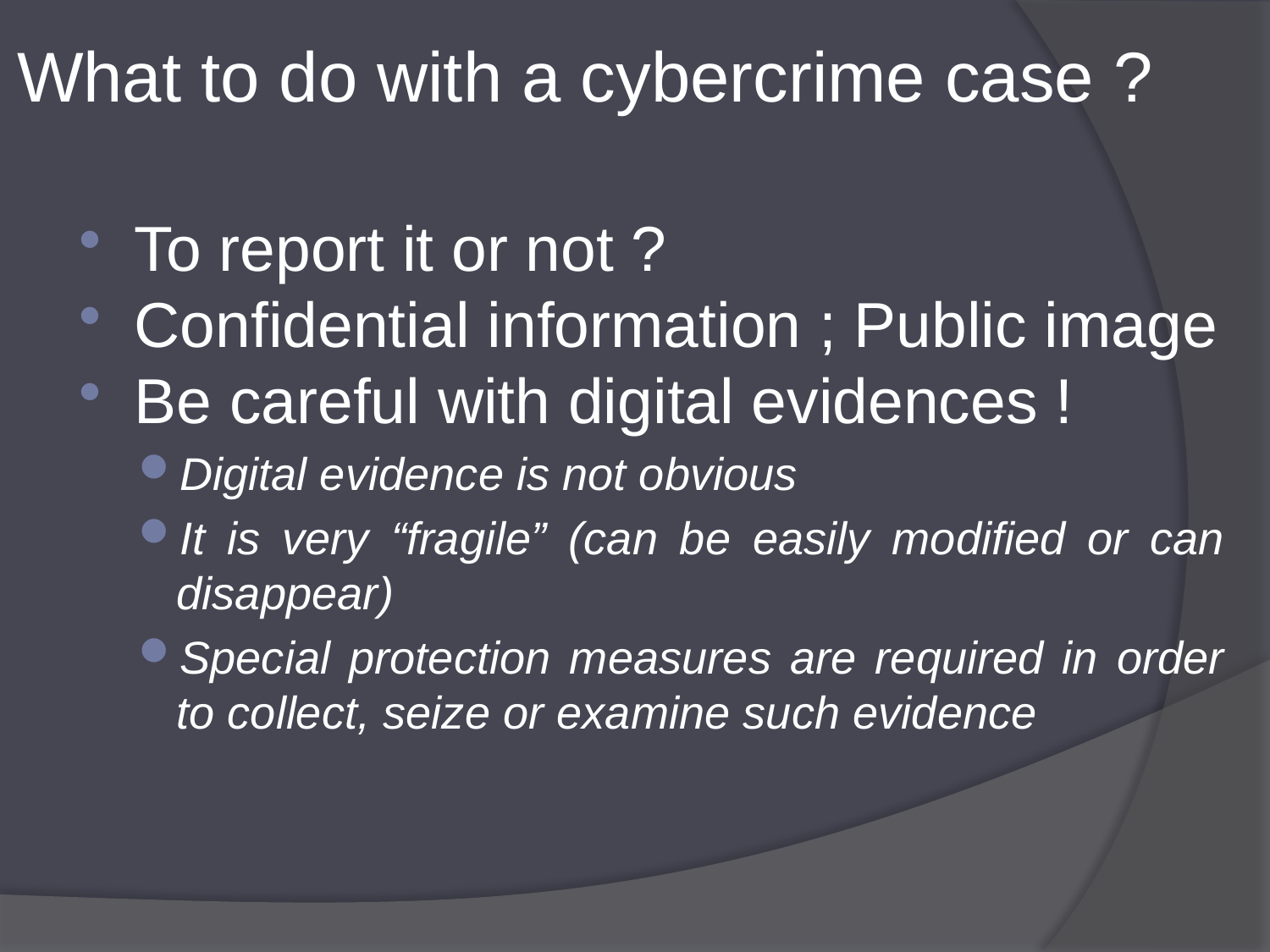

# What to do with a cybercrime case ?
To report it or not ?
Confidential information ; Public image
Be careful with digital evidences !
Digital evidence is not obvious
It is very “fragile” (can be easily modified or can disappear)
Special protection measures are required in order to collect, seize or examine such evidence